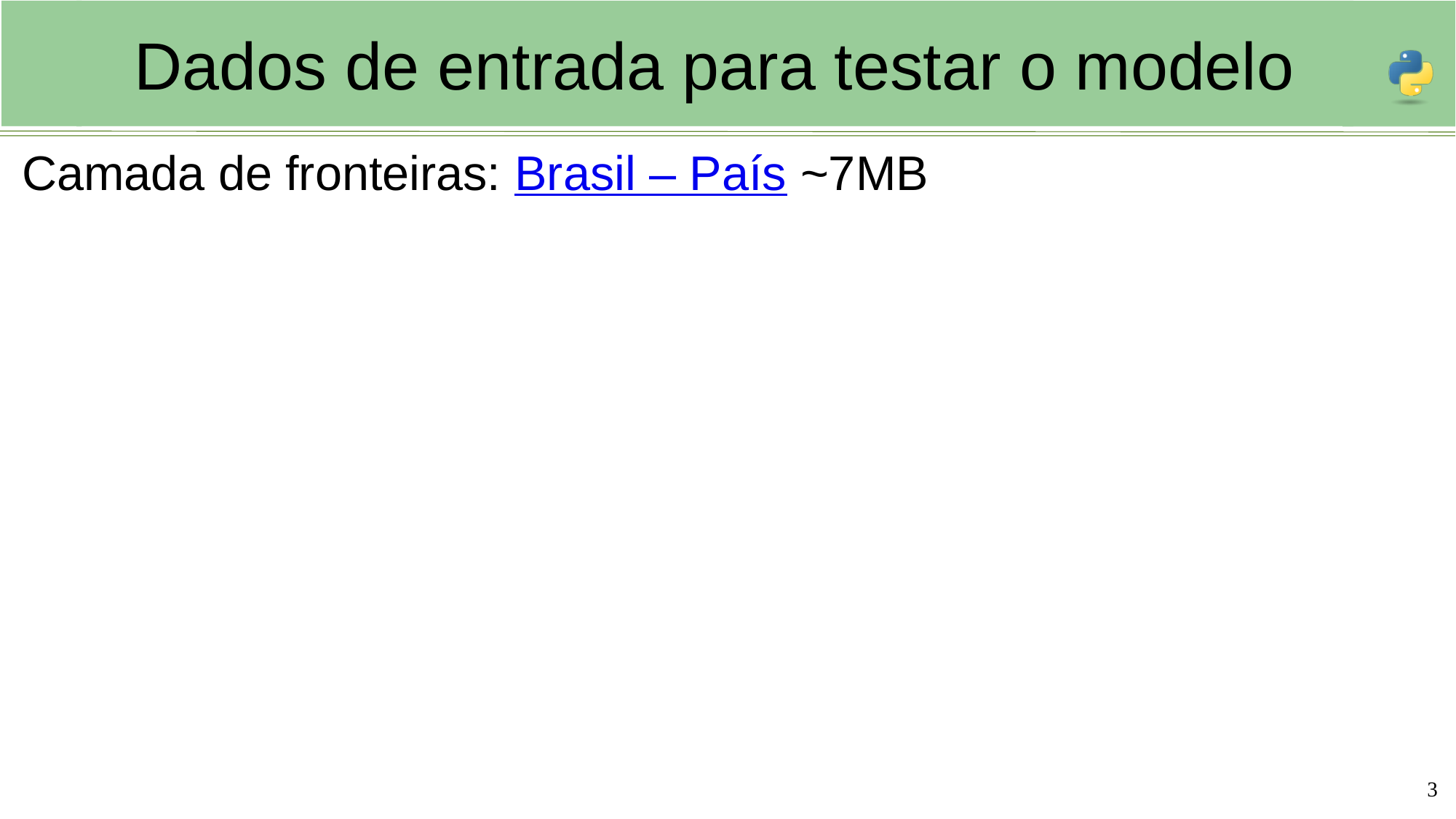

# Dados de entrada para testar o modelo
Camada de fronteiras: Brasil – País ~7MB
3